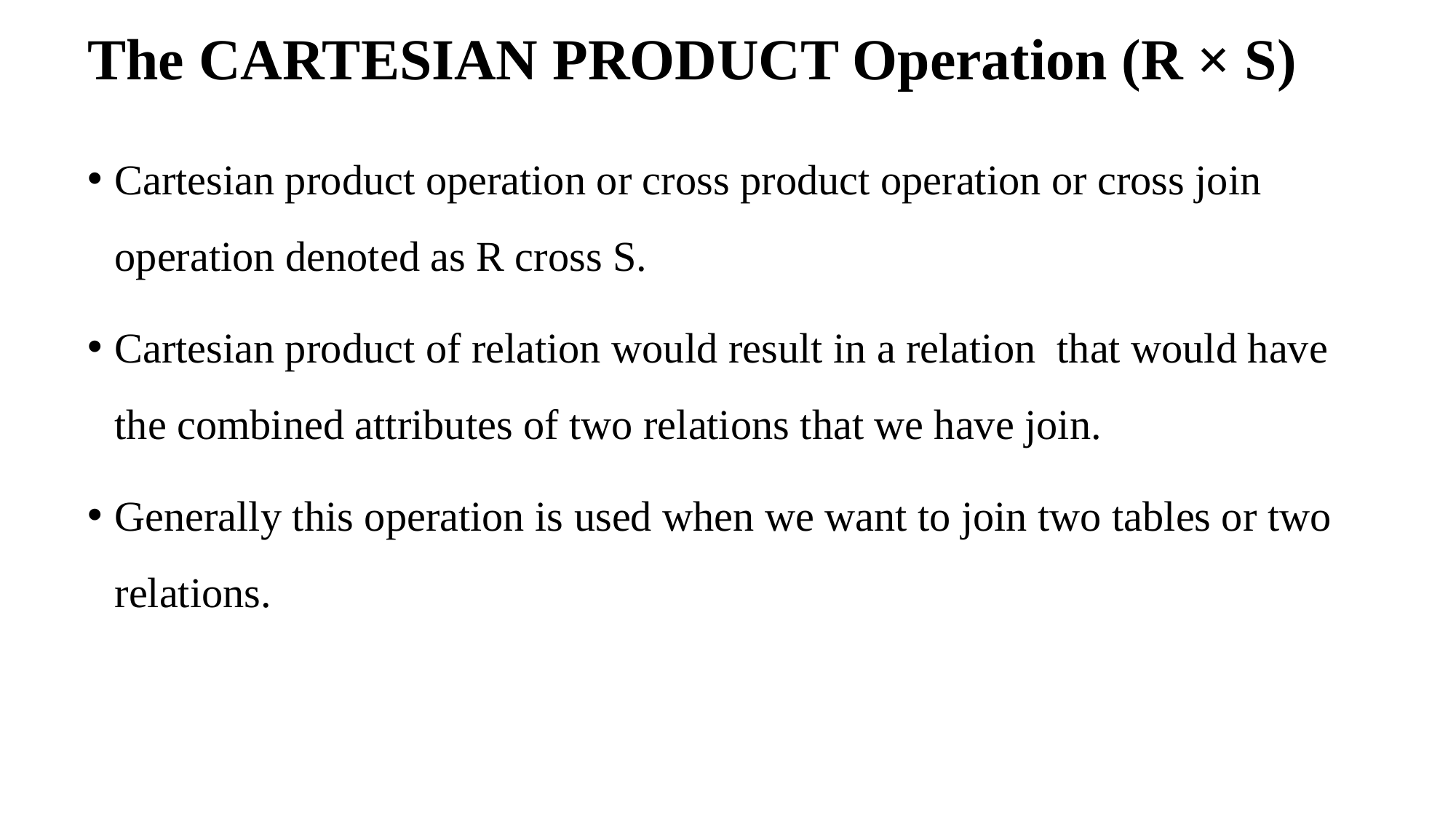

# The CARTESIAN PRODUCT Operation (R × S)
Cartesian product operation or cross product operation or cross join operation denoted as R cross S.
Cartesian product of relation would result in a relation  that would have the combined attributes of two relations that we have join.
Generally this operation is used when we want to join two tables or two relations.